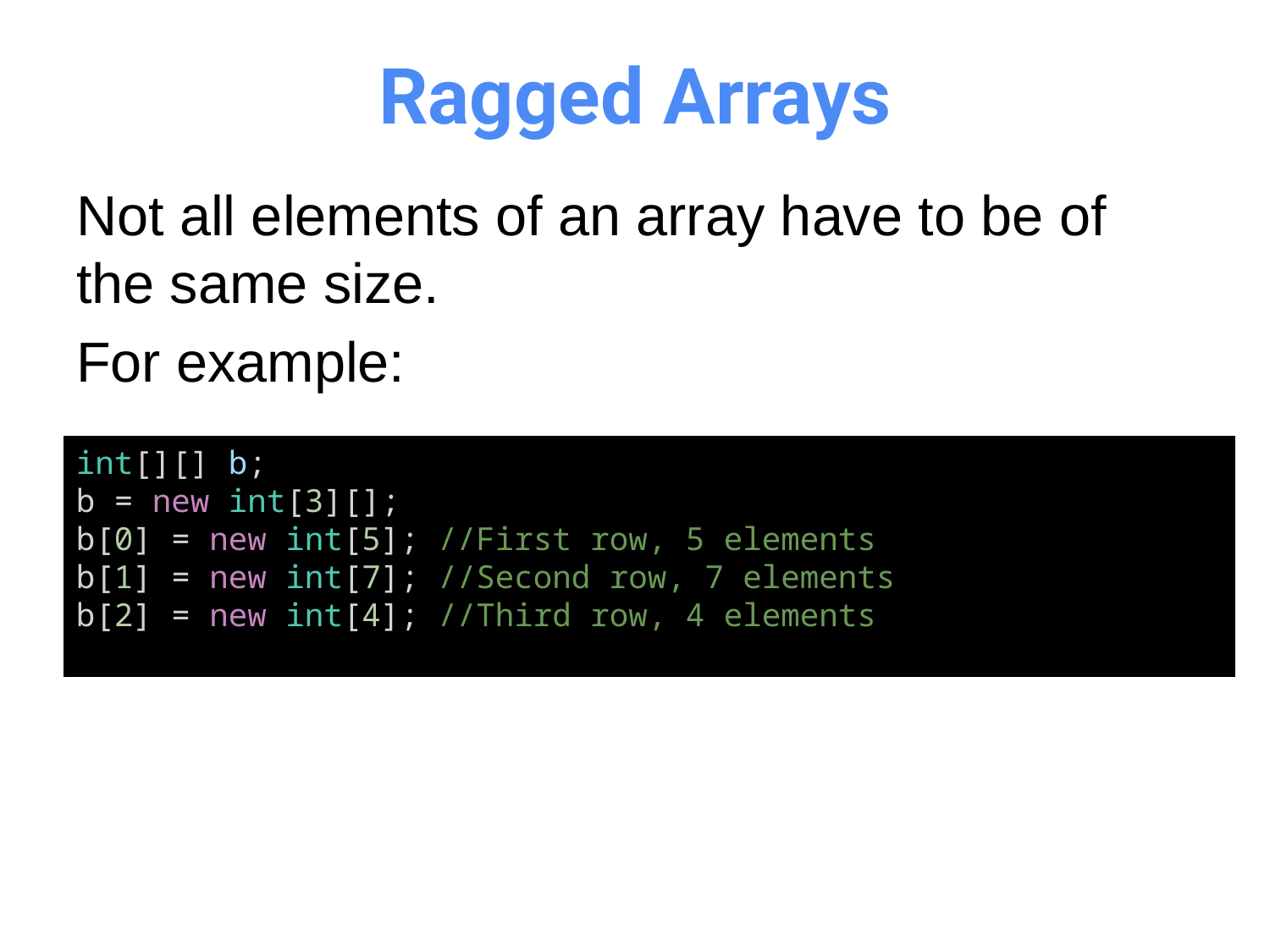

# Ragged Arrays
Not all elements of an array have to be of the same size.
For example:
int[][] b;
b = new int[3][];
b[0] = new int[5]; //First row, 5 elements
b[1] = new int[7]; //Second row, 7 elements
b[2] = new int[4]; //Third row, 4 elements